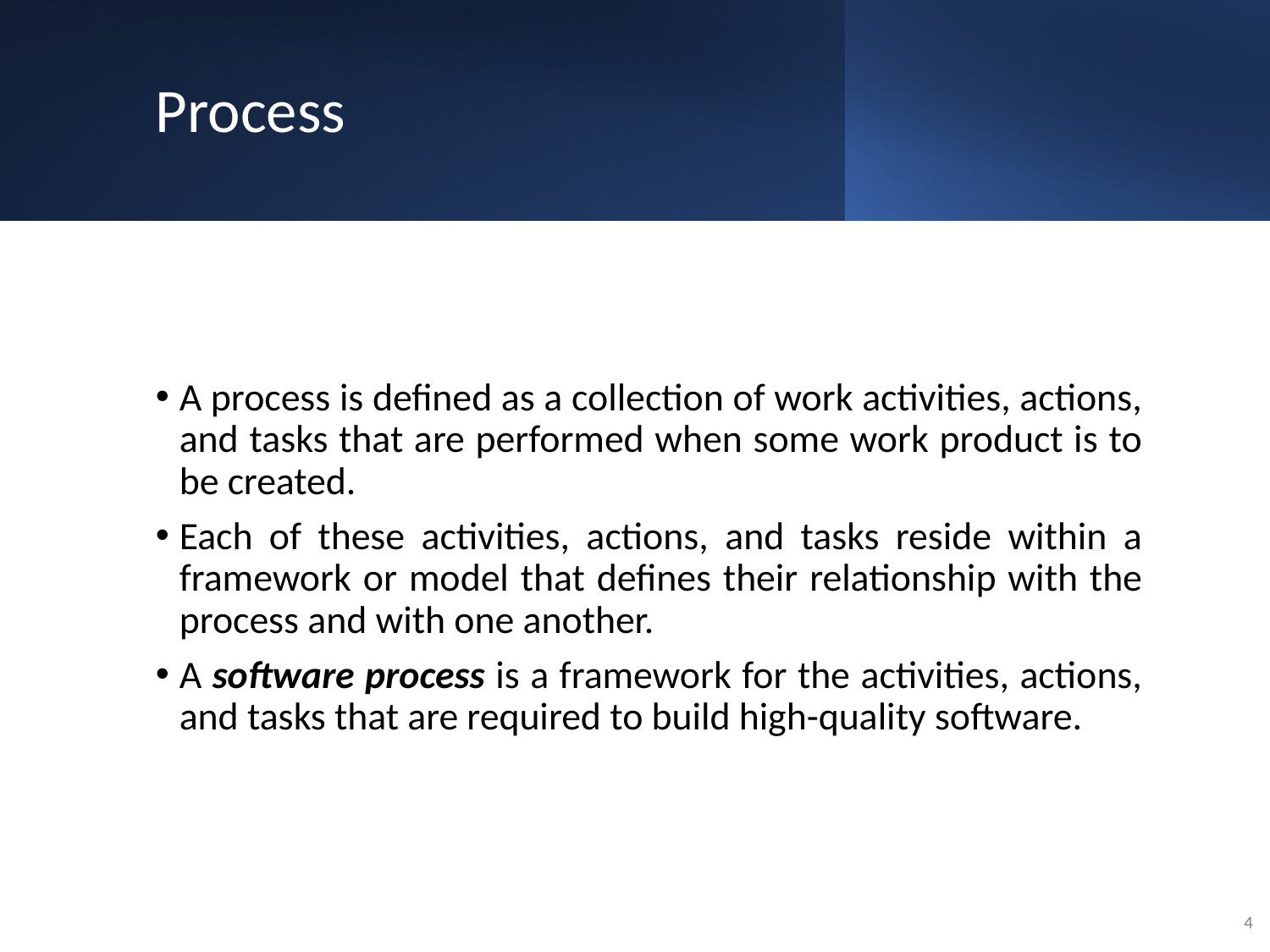

# Process
A process is defined as a collection of work activities, actions, and tasks that are performed when some work product is to be created.
Each of these activities, actions, and tasks reside within a framework or model that defines their relationship with the process and with one another.
A software process is a framework for the activities, actions, and tasks that are required to build high-quality software.

4